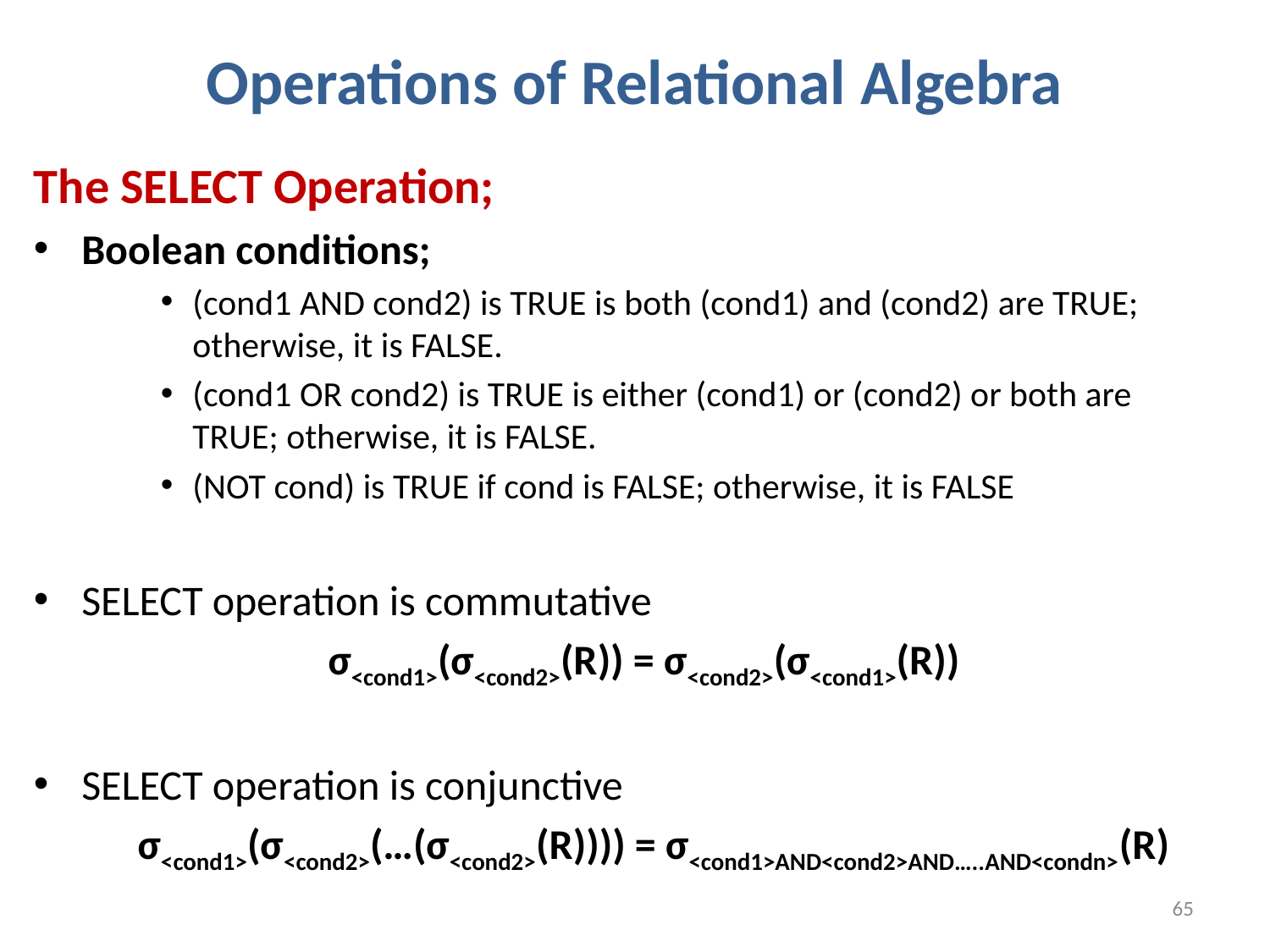

# Operations of Relational Algebra
The SELECT Operation;
Boolean conditions;
(cond1 AND cond2) is TRUE is both (cond1) and (cond2) are TRUE; otherwise, it is FALSE.
(cond1 OR cond2) is TRUE is either (cond1) or (cond2) or both are TRUE; otherwise, it is FALSE.
(NOT cond) is TRUE if cond is FALSE; otherwise, it is FALSE

SELECT operation is commutative
    σ<cond1>(σ<cond2>(R)) = σ<cond2>(σ<cond1>(R))

SELECT operation is conjunctive
     σ<cond1>(σ<cond2>(…(σ<cond2>(R)))) = σ<cond1>AND<cond2>AND…..AND<condn>(R)
65